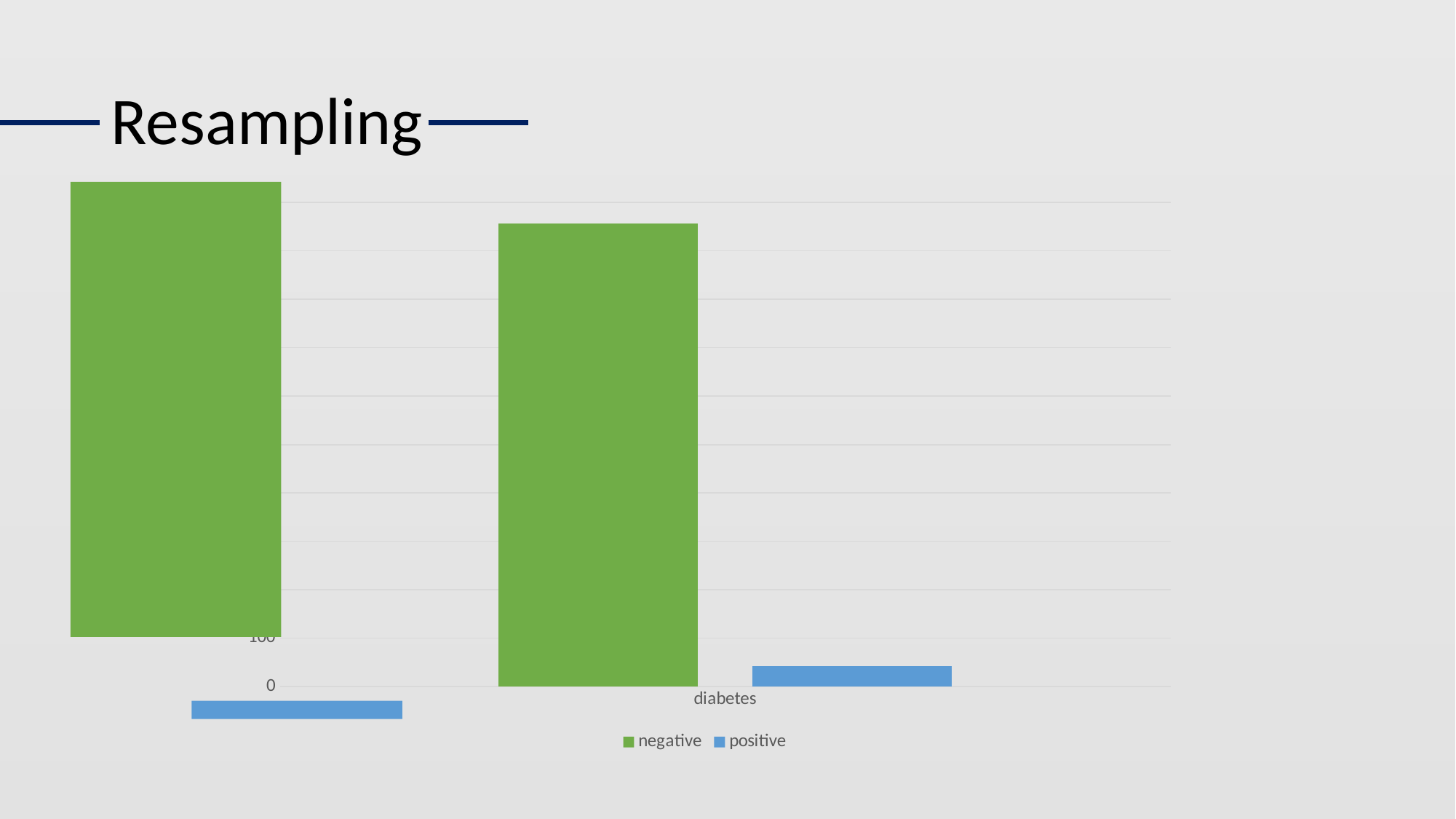

# Resampling

### Chart

| Category | negative | positive |
|---|---|---|
| diabetes | 957.0 | 43.0 |